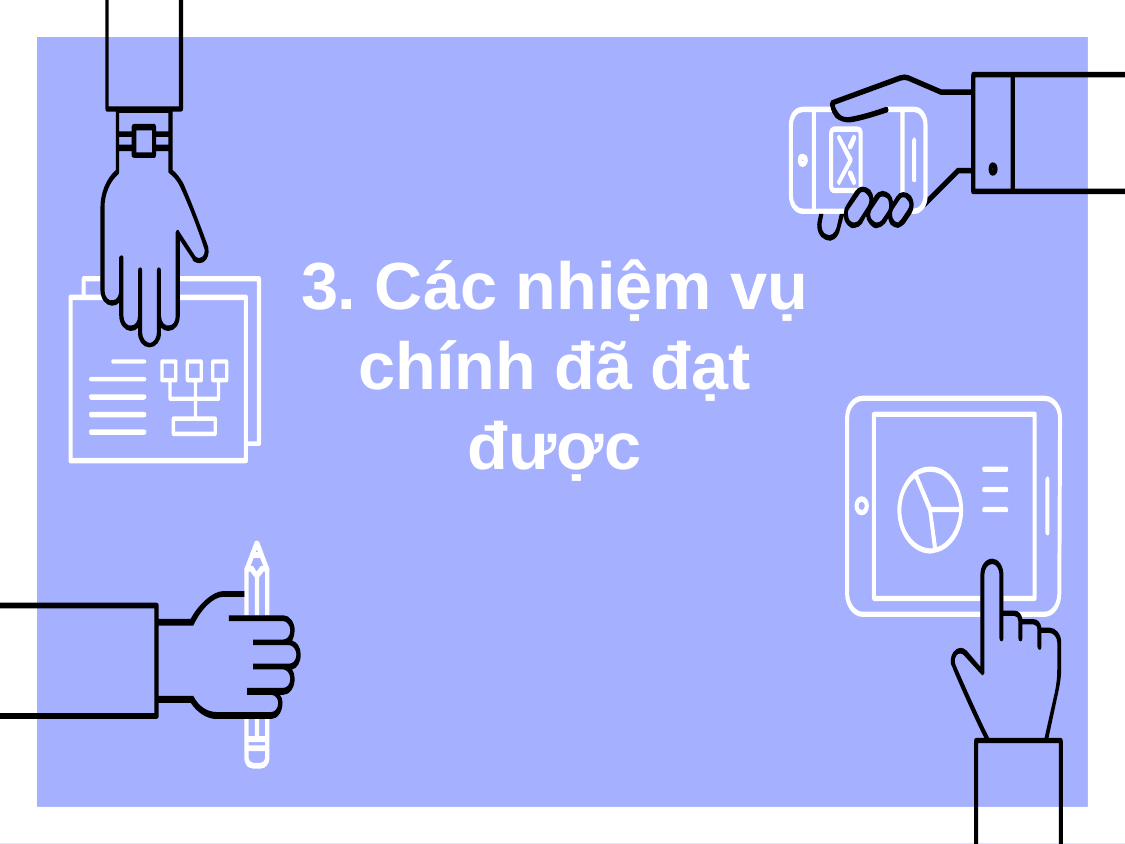

# 3. Các nhiệm vụ chính đã đạt được